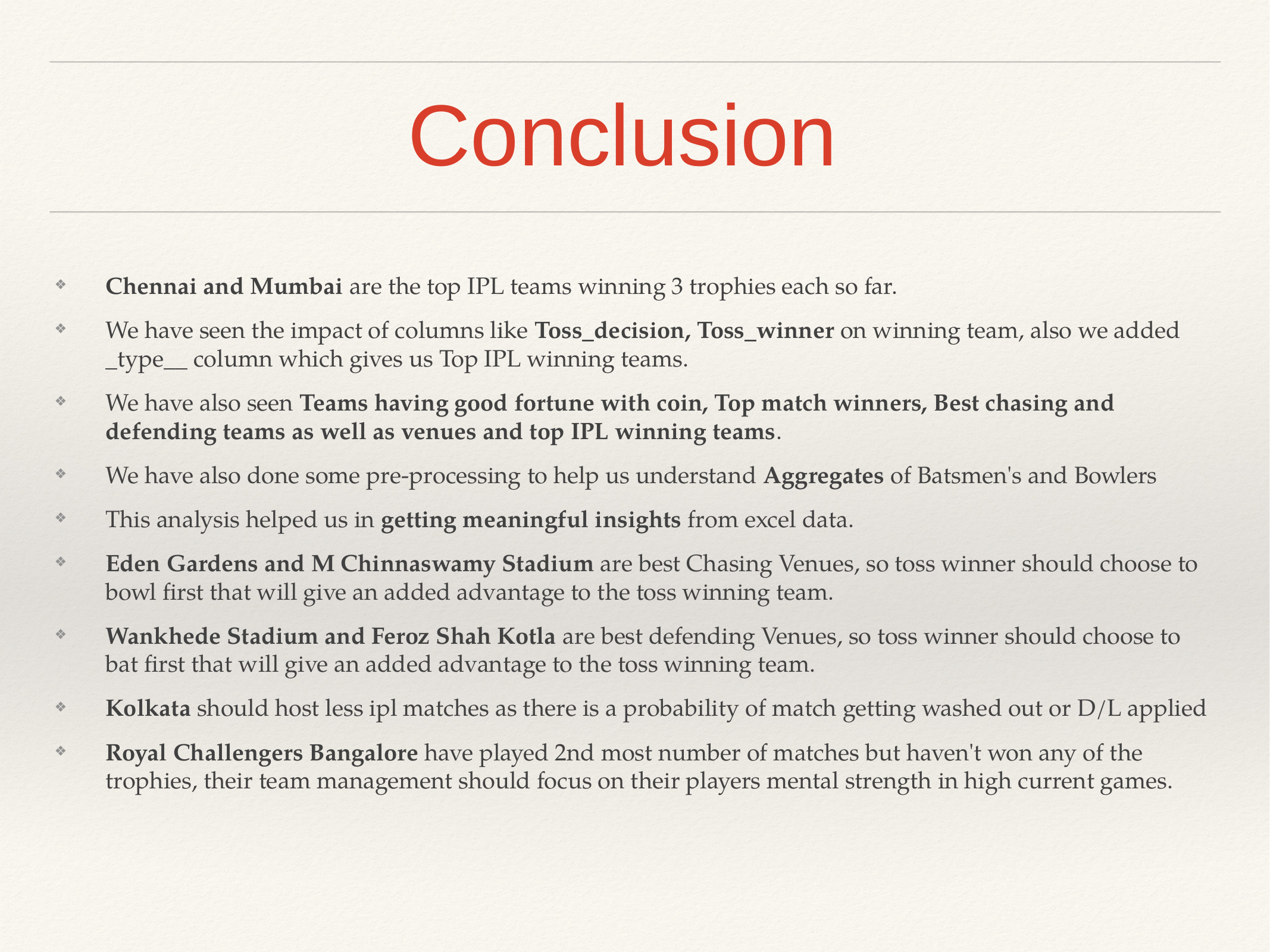

# Conclusion
Chennai and Mumbai are the top IPL teams winning 3 trophies each so far.
We have seen the impact of columns like Toss_decision, Toss_winner on winning team, also we added _type__ column which gives us Top IPL winning teams.
We have also seen Teams having good fortune with coin, Top match winners, Best chasing and defending teams as well as venues and top IPL winning teams.
We have also done some pre-processing to help us understand Aggregates of Batsmen's and Bowlers
This analysis helped us in getting meaningful insights from excel data.
Eden Gardens and M Chinnaswamy Stadium are best Chasing Venues, so toss winner should choose to bowl first that will give an added advantage to the toss winning team.
Wankhede Stadium and Feroz Shah Kotla are best defending Venues, so toss winner should choose to bat first that will give an added advantage to the toss winning team.
Kolkata should host less ipl matches as there is a probability of match getting washed out or D/L applied
Royal Challengers Bangalore have played 2nd most number of matches but haven't won any of the trophies, their team management should focus on their players mental strength in high current games.